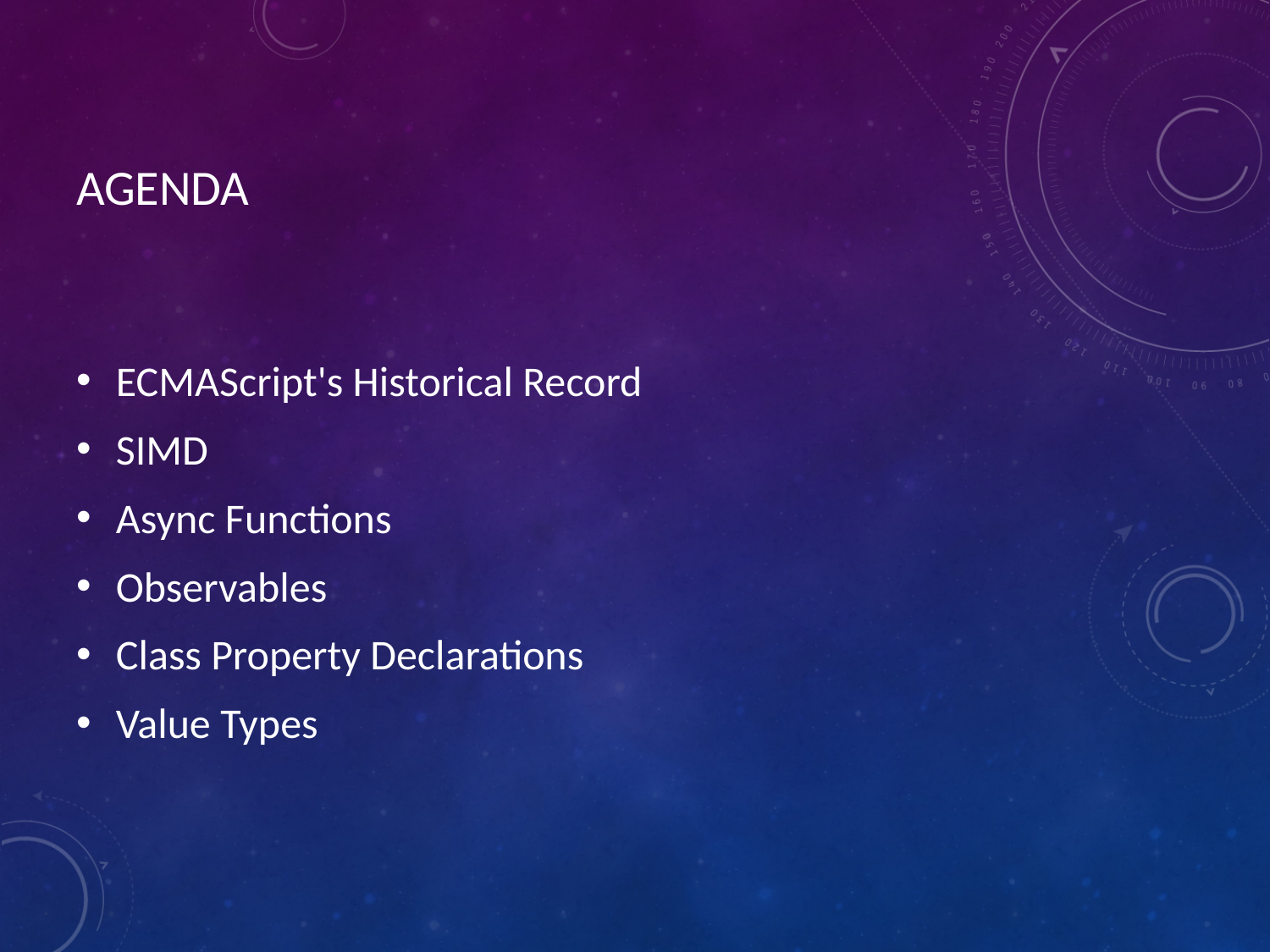

# Agenda
ECMAScript's Historical Record
SIMD
Async Functions
Observables
Class Property Declarations
Value Types